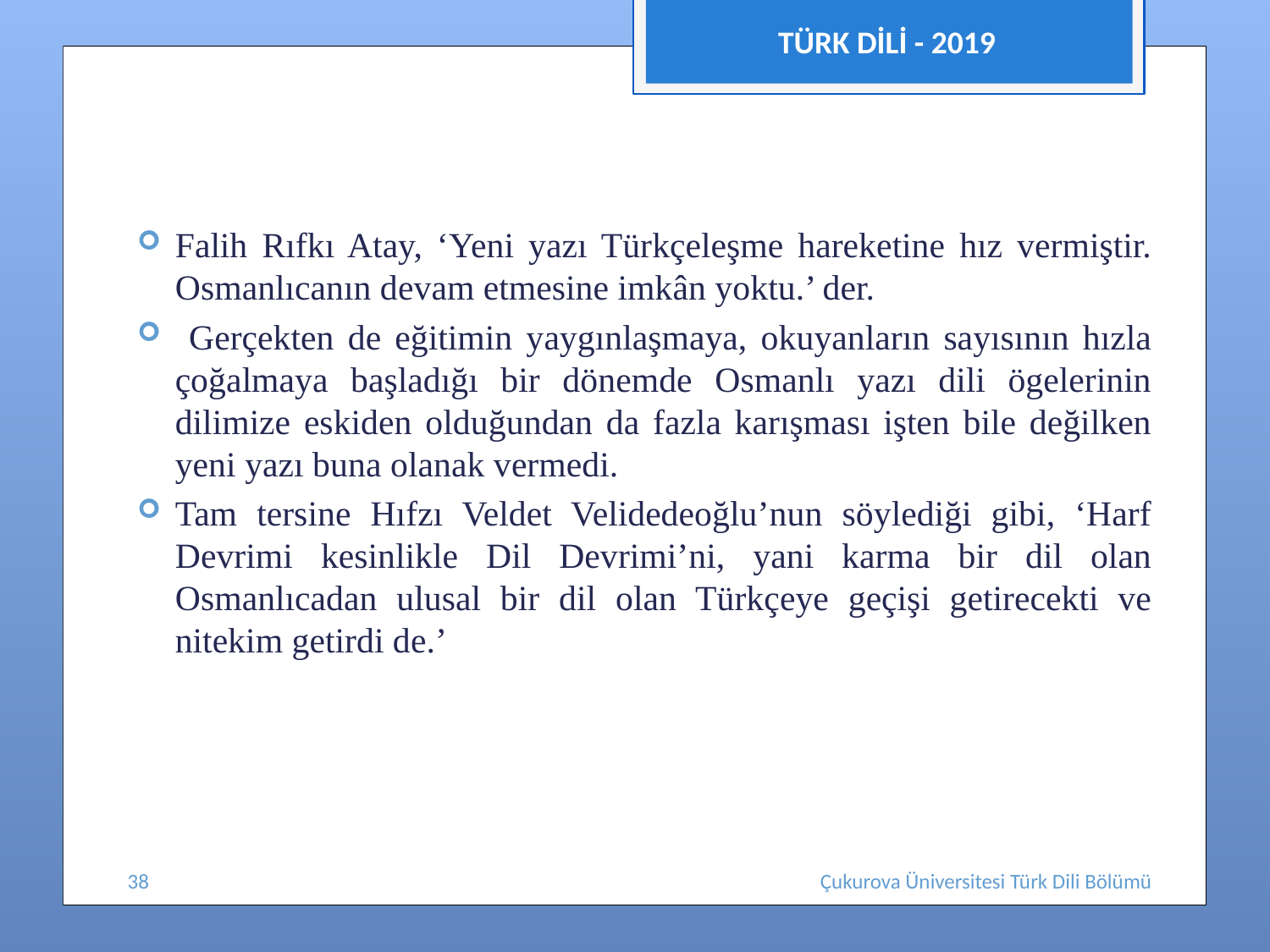

TÜRK DİLİ - 2019
#
Falih Rıfkı Atay, ‘Yeni yazı Türkçeleşme hareketine hız vermiştir. Osmanlıcanın devam etmesine imkân yoktu.’ der.
 Gerçekten de eğitimin yaygınlaşmaya, okuyanların sayısının hızla çoğalmaya başladığı bir dönemde Osmanlı yazı dili ögelerinin dilimize eskiden olduğundan da fazla karışması işten bile değilken yeni yazı buna olanak vermedi.
Tam tersine Hıfzı Veldet Velidedeoğlu’nun söylediği gibi, ‘Harf Devrimi kesinlikle Dil Devrimi’ni, yani karma bir dil olan Osmanlıcadan ulusal bir dil olan Türkçeye geçişi getirecekti ve nitekim getirdi de.’

38
Çukurova Üniversitesi Türk Dili Bölümü